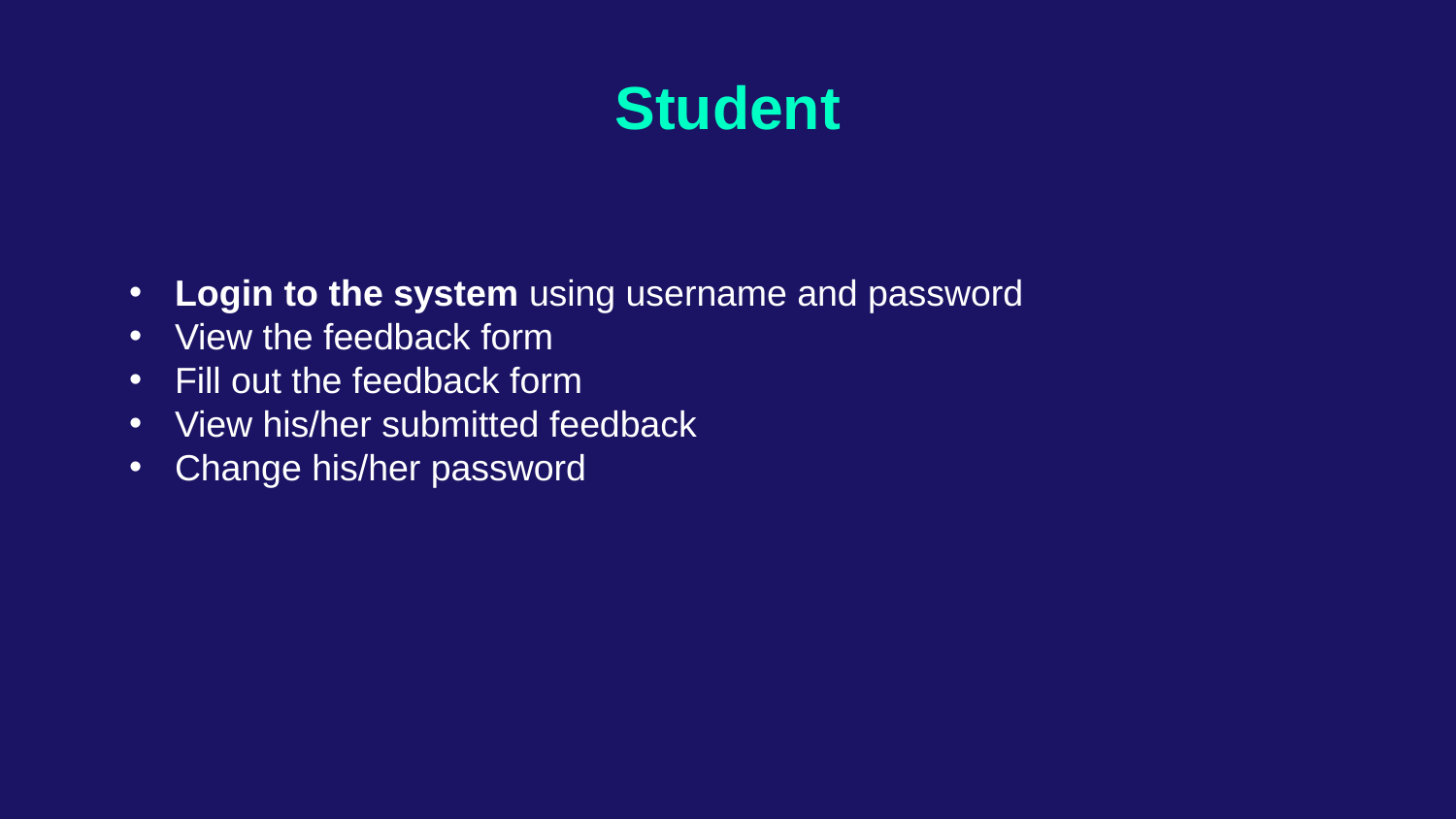

# Student
Login to the system using username and password
View the feedback form
Fill out the feedback form
View his/her submitted feedback
Change his/her password